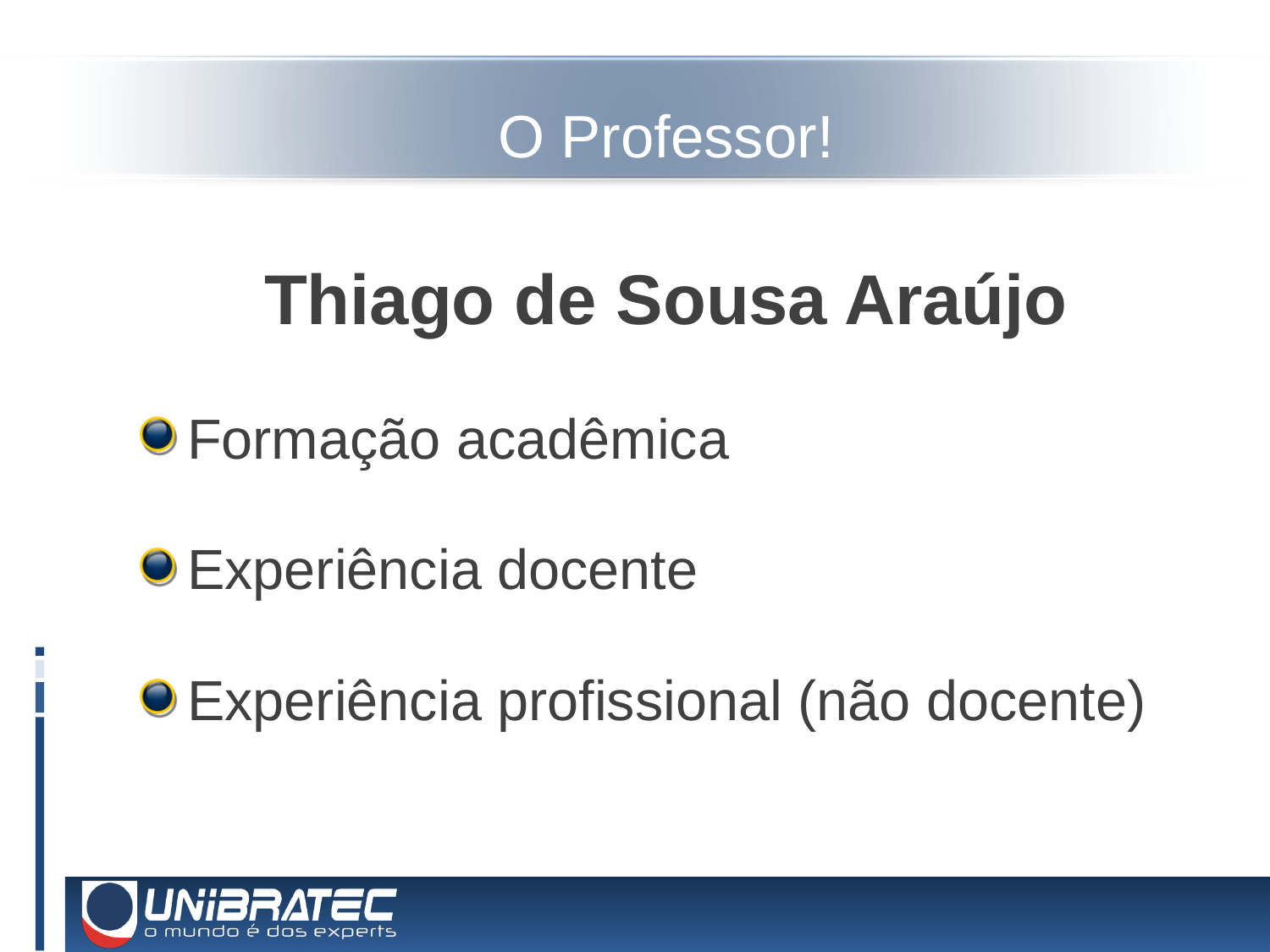

O Professor!
Thiago de Sousa Araújo

Formação acadêmica

Experiência docente

Experiência profissional (não docente)